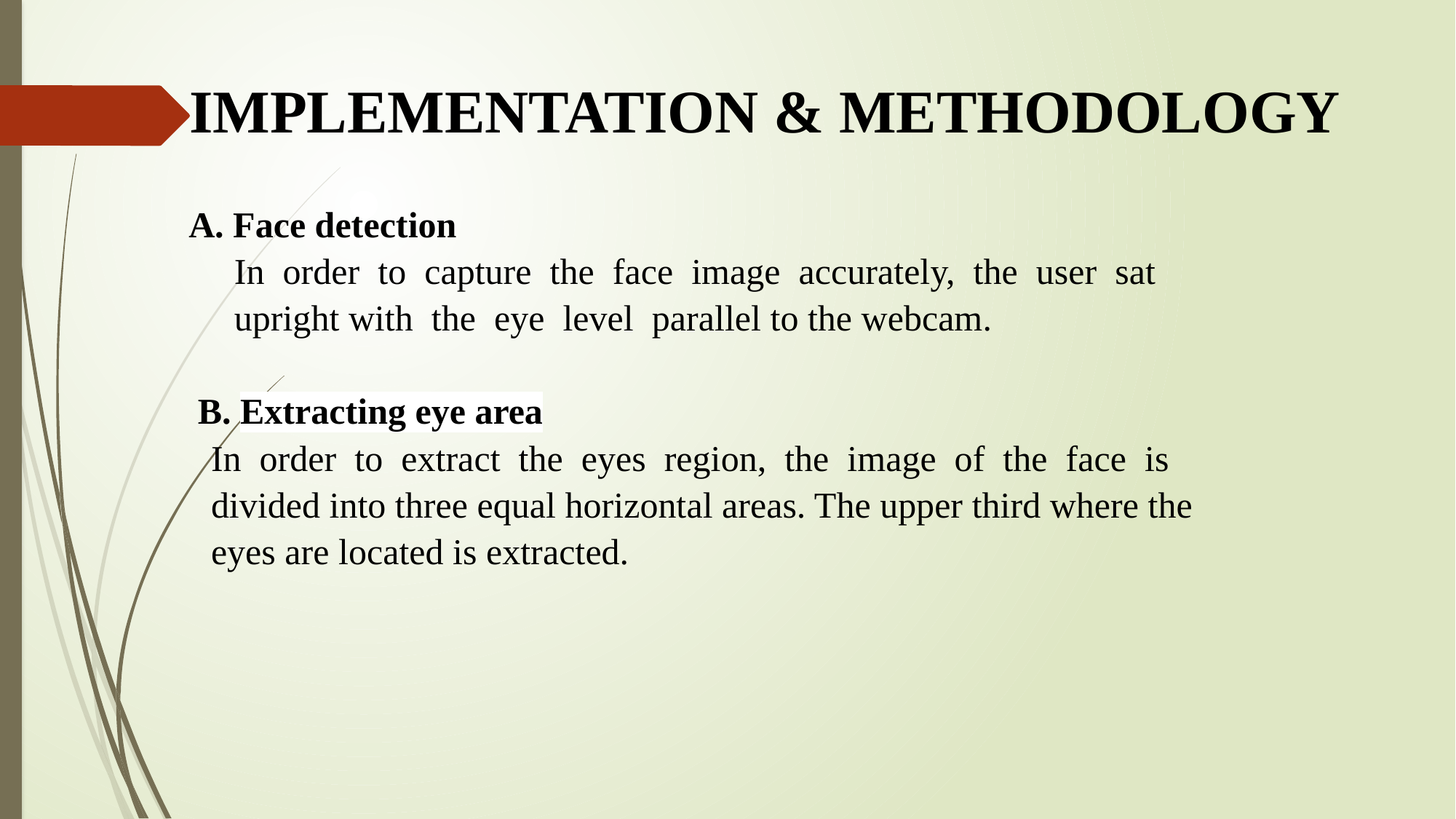

IMPLEMENTATION & METHODOLOGY

A. Face detection
     In  order  to  capture  the  face  image  accurately,  the  user  sat
     upright with  the  eye  level  parallel to the webcam.

 B. Extracting eye area
In  order  to  extract  the  eyes  region,  the  image  of  the  face  is
divided into three equal horizontal areas. The upper third where the eyes are located is extracted.